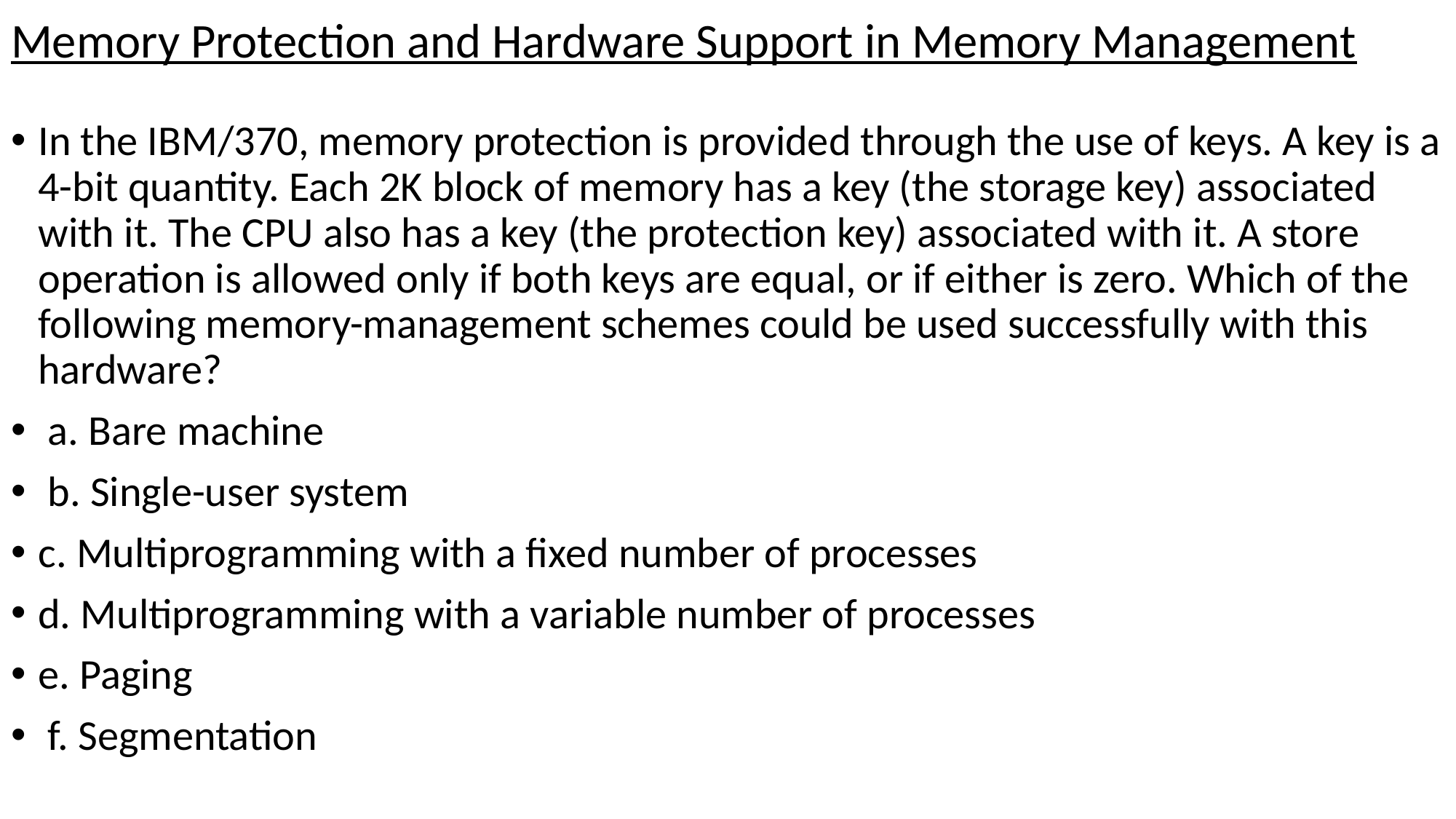

# Memory Protection and Hardware Support in Memory Management
In the IBM/370, memory protection is provided through the use of keys. A key is a 4-bit quantity. Each 2K block of memory has a key (the storage key) associated with it. The CPU also has a key (the protection key) associated with it. A store operation is allowed only if both keys are equal, or if either is zero. Which of the following memory-management schemes could be used successfully with this hardware?
 a. Bare machine
 b. Single-user system
c. Multiprogramming with a fixed number of processes
d. Multiprogramming with a variable number of processes
e. Paging
 f. Segmentation